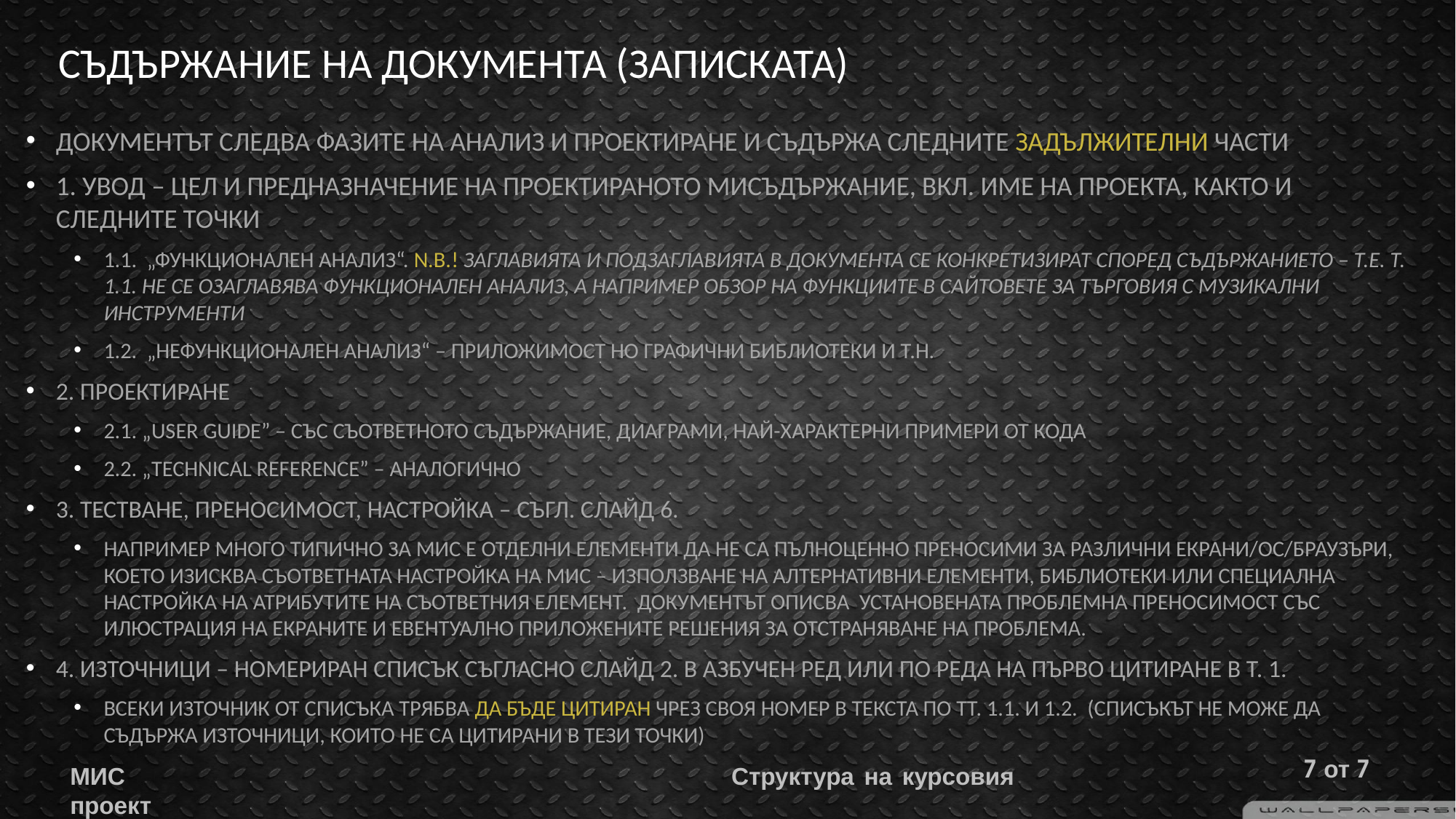

# Съдържание на документа (записката)
Документът следва фазите на анализ и проектиране и съдържа следните задължителни части
1. Увод – цел и предназначение на проектираното МИСъдържание, вкл. име на проекта, както и следните точки
1.1.  „Функционален анализ“. N.B.! Заглавията и подзаглавията в документа се конкретизират според съдържанието – т.е. т. 1.1. не се озаглавява Функционален анализ, а например Обзор на функциите в сайтовете за търговия с музикални инструменти
1.2.  „Нефункционален анализ“ – приложимост но графични библиотеки и т.н.
2. Проектиране
2.1. „User Guide” – със съответното съдържание, диаграми, най-характерни примери от кода
2.2. „Technical Reference” – аналогично
3. Тестване, преносимост, настройка – съгл. слайд 6.
например много типично за МИС е отделни елементи да не са пълноценно преносими за различни екрани/ОС/браузъри, което изисква съответната настройка на МИС – използване на алтернативни елементи, библиотеки или специална настройка на атрибутите на съответния елемент.  Документът описва  установената проблемна преносимост със илюстрация на екраните и евентуално приложените решения за отстраняване на проблема.
4. Източници – номериран списък съгласно слайд 2. в азбучен ред или по реда на първо цитиране в т. 1.
всеки източник от списъка трябва да бъде цитиран чрез своя номер в текста по тт. 1.1. и 1.2.  (списъкът не може да съдържа източници, които не са цитирани в тези точки)

7 от 7
МИС 					 	Структура на курсовия проект